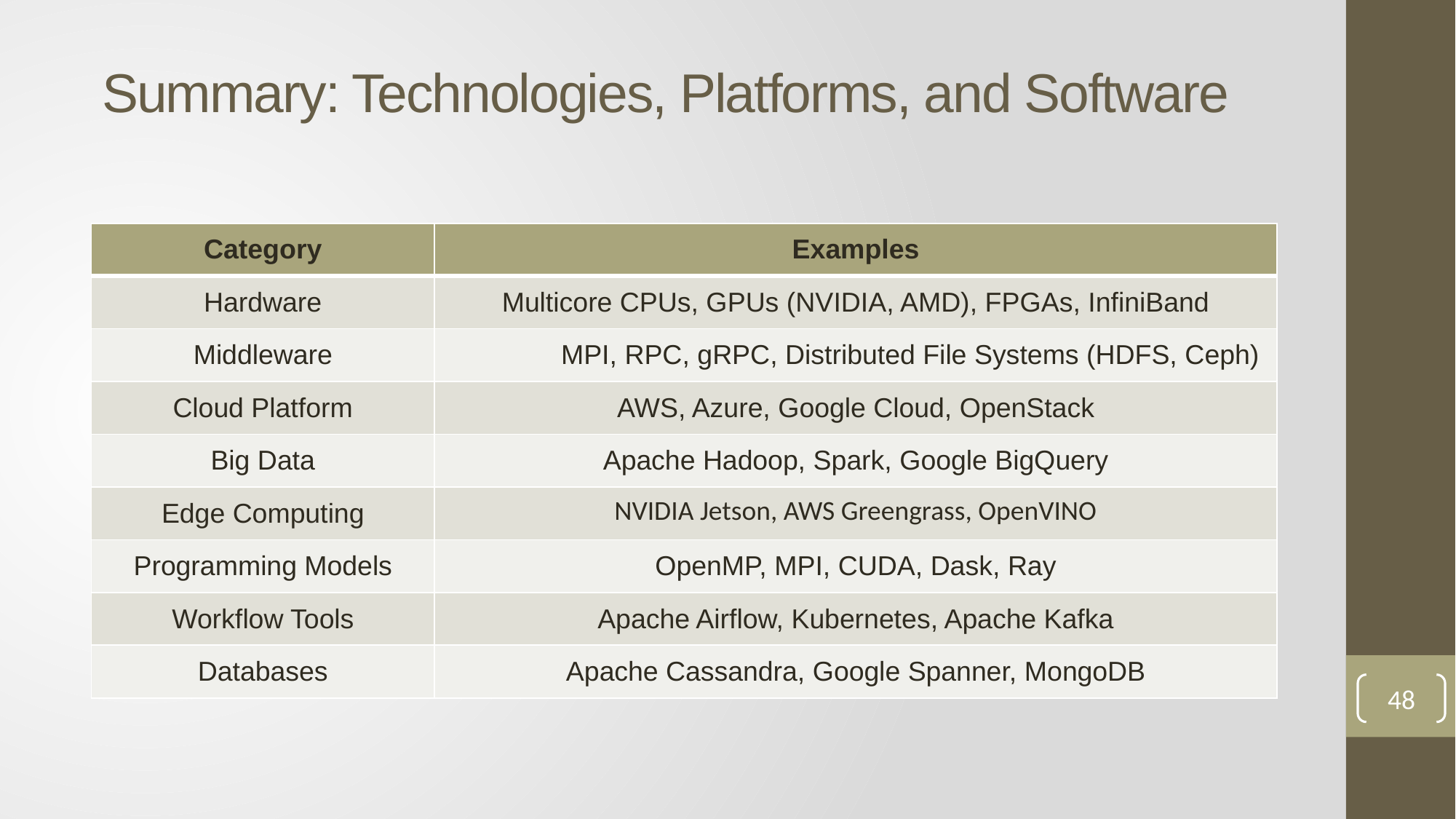

# Summary: Technologies, Platforms, and Software
| Category | Examples |
| --- | --- |
| Hardware | Multicore CPUs, GPUs (NVIDIA, AMD), FPGAs, InfiniBand |
| Middleware | MPI, RPC, gRPC, Distributed File Systems (HDFS, Ceph) |
| Cloud Platform | AWS, Azure, Google Cloud, OpenStack |
| Big Data | Apache Hadoop, Spark, Google BigQuery |
| Edge Computing | NVIDIA Jetson, AWS Greengrass, OpenVINO |
| Programming Models | OpenMP, MPI, CUDA, Dask, Ray |
| Workflow Tools | Apache Airflow, Kubernetes, Apache Kafka |
| Databases | Apache Cassandra, Google Spanner, MongoDB |
48